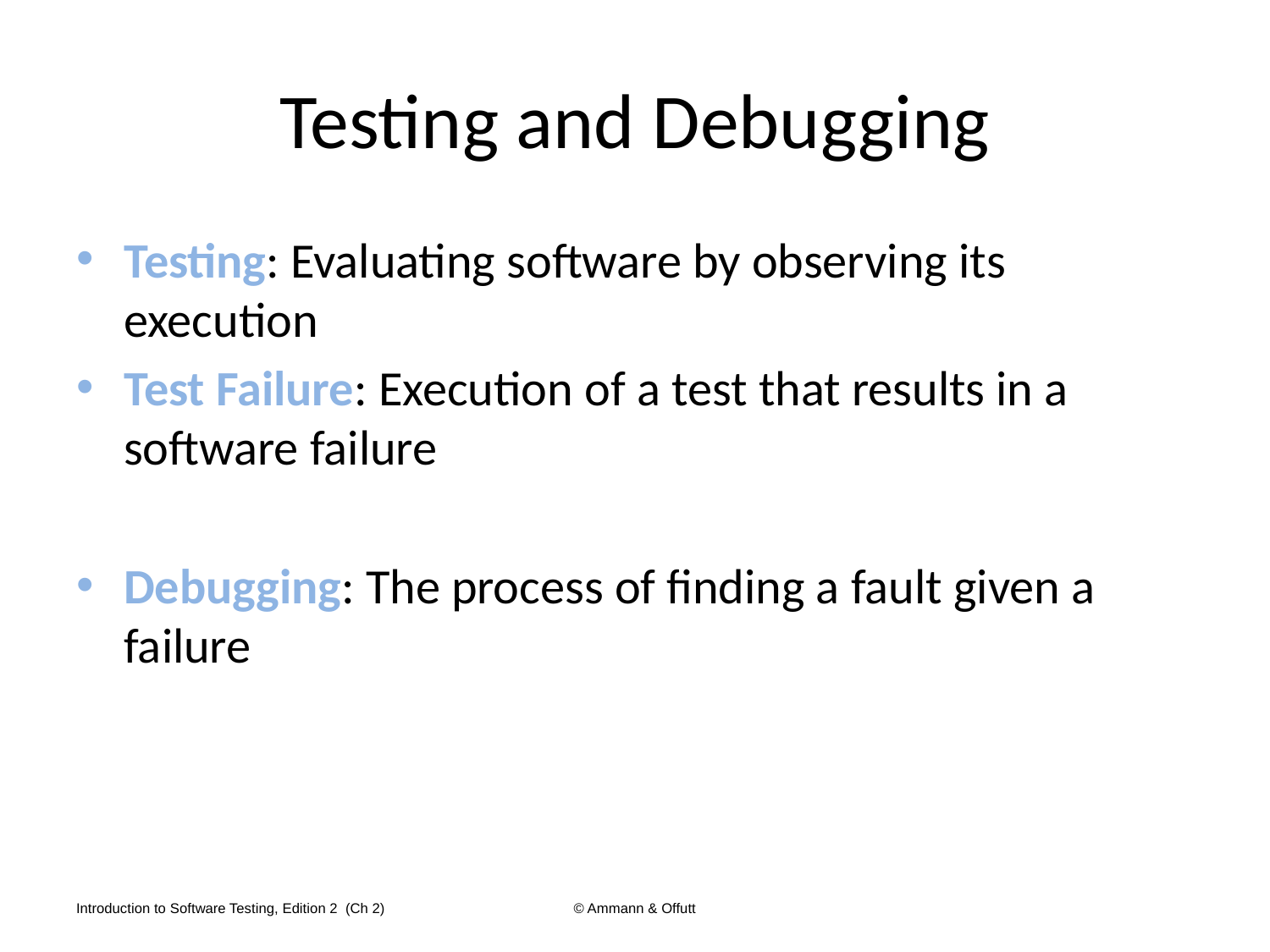

# Testing and Debugging
Testing: Evaluating software by observing its execution
Test Failure: Execution of a test that results in a software failure

Debugging: The process of finding a fault given a failure
Introduction to Software Testing, Edition 2  (Ch 2)
© Ammann & Offutt